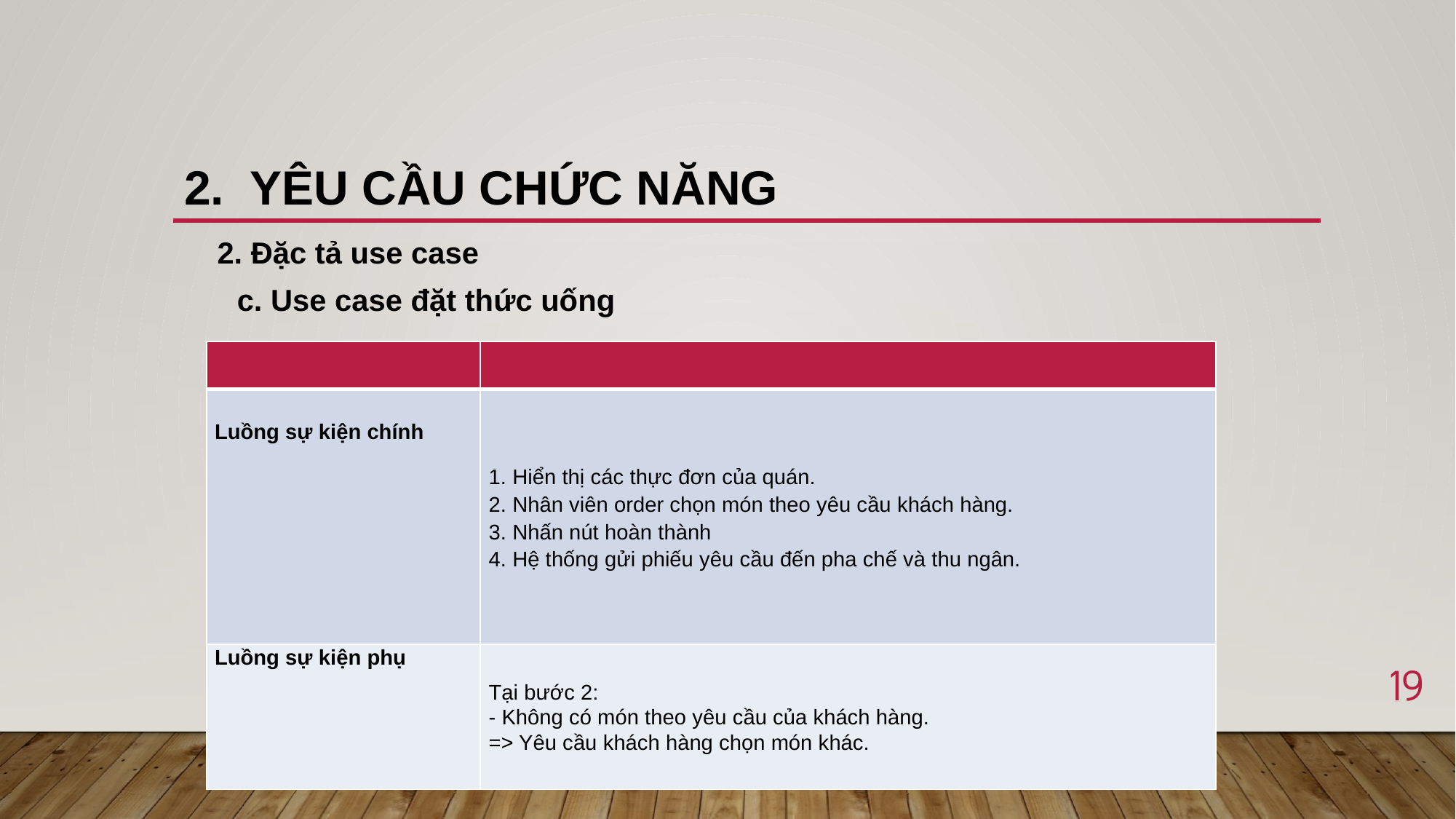

# 2.  Yêu cầu chức năng
2. Đặc tả use case
c. Use case đặt thức uống
|  |  |
| --- | --- |
| Luồng sự kiện chính | 1. Hiển thị các thực đơn của quán. 2. Nhân viên order chọn món theo yêu cầu khách hàng. 3. Nhấn nút hoàn thành 4. Hệ thống gửi phiếu yêu cầu đến pha chế và thu ngân. |
| Luồng sự kiện phụ | Tại bước 2: - Không có món theo yêu cầu của khách hàng. => Yêu cầu khách hàng chọn món khác. |
19